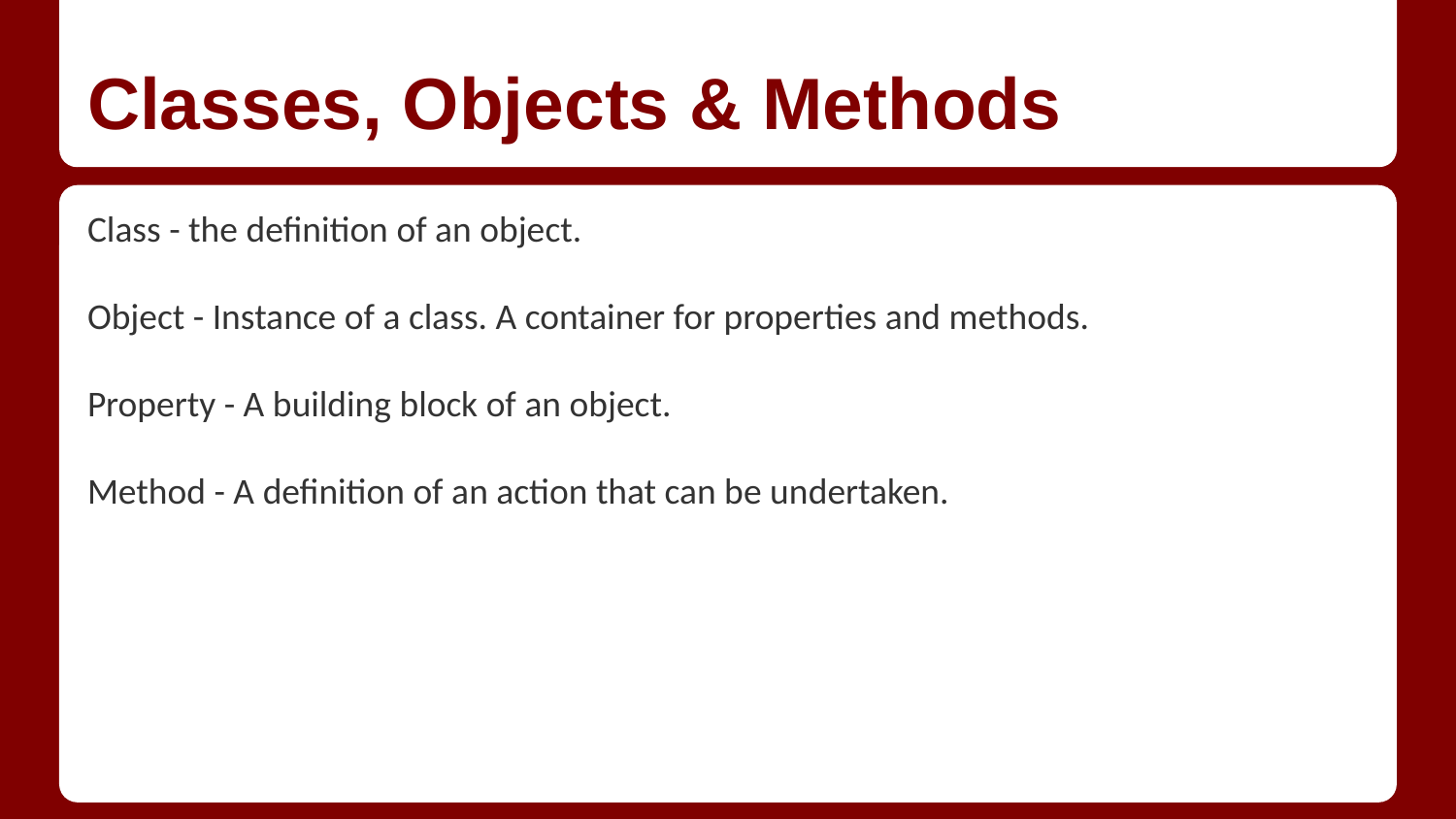

# Classes, Objects & Methods
Class - the definition of an object.

Object - Instance of a class. A container for properties and methods.

Property - A building block of an object.

Method - A definition of an action that can be undertaken.